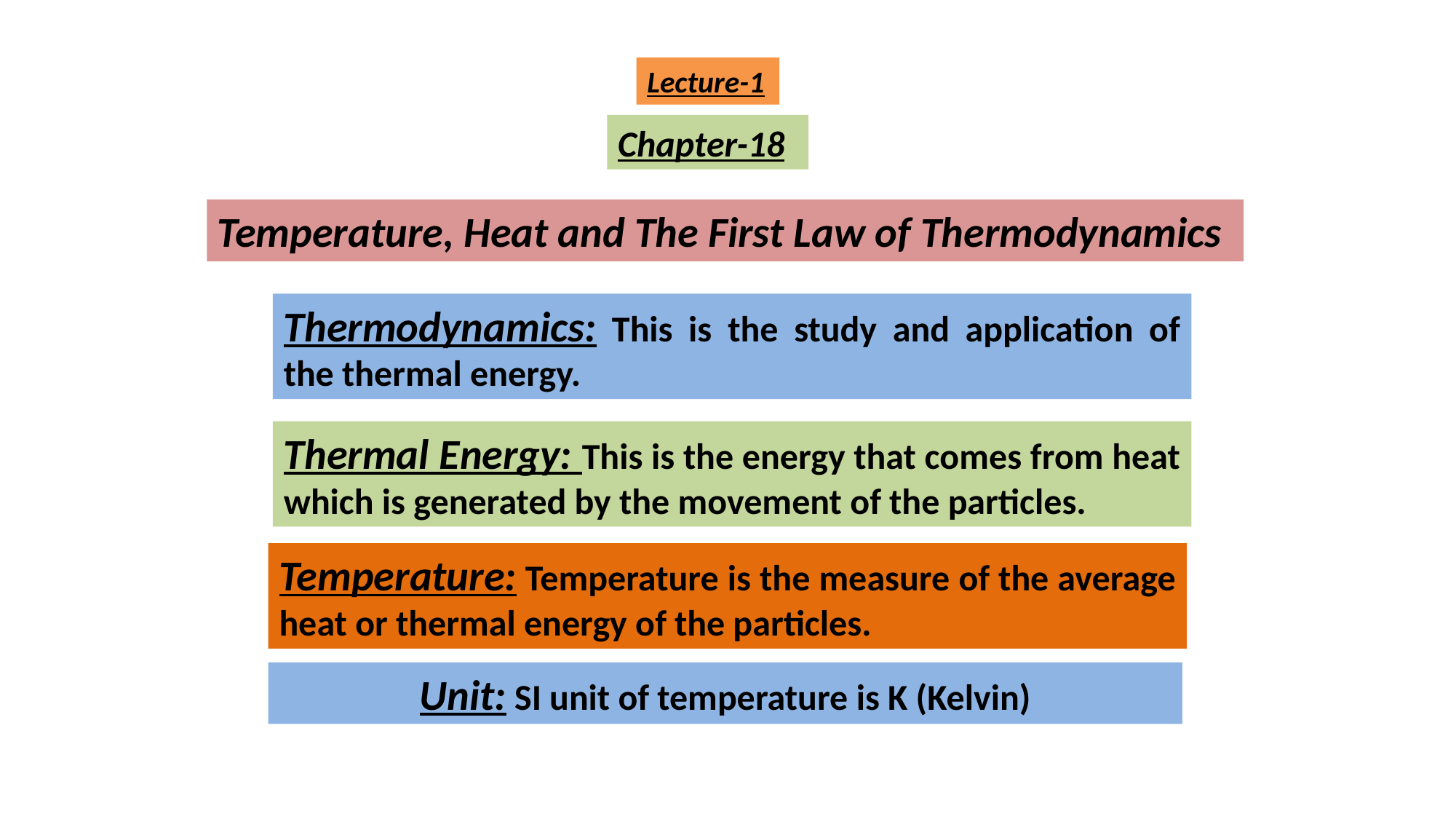

Lecture-1
Chapter-18
Temperature, Heat and The First Law of Thermodynamics
Thermodynamics: This is the study and application of the thermal energy.
Thermal Energy: This is the energy that comes from heat which is generated by the movement of the particles.
Temperature: Temperature is the measure of the average heat or thermal energy of the particles.
Unit: SI unit of temperature is K (Kelvin)